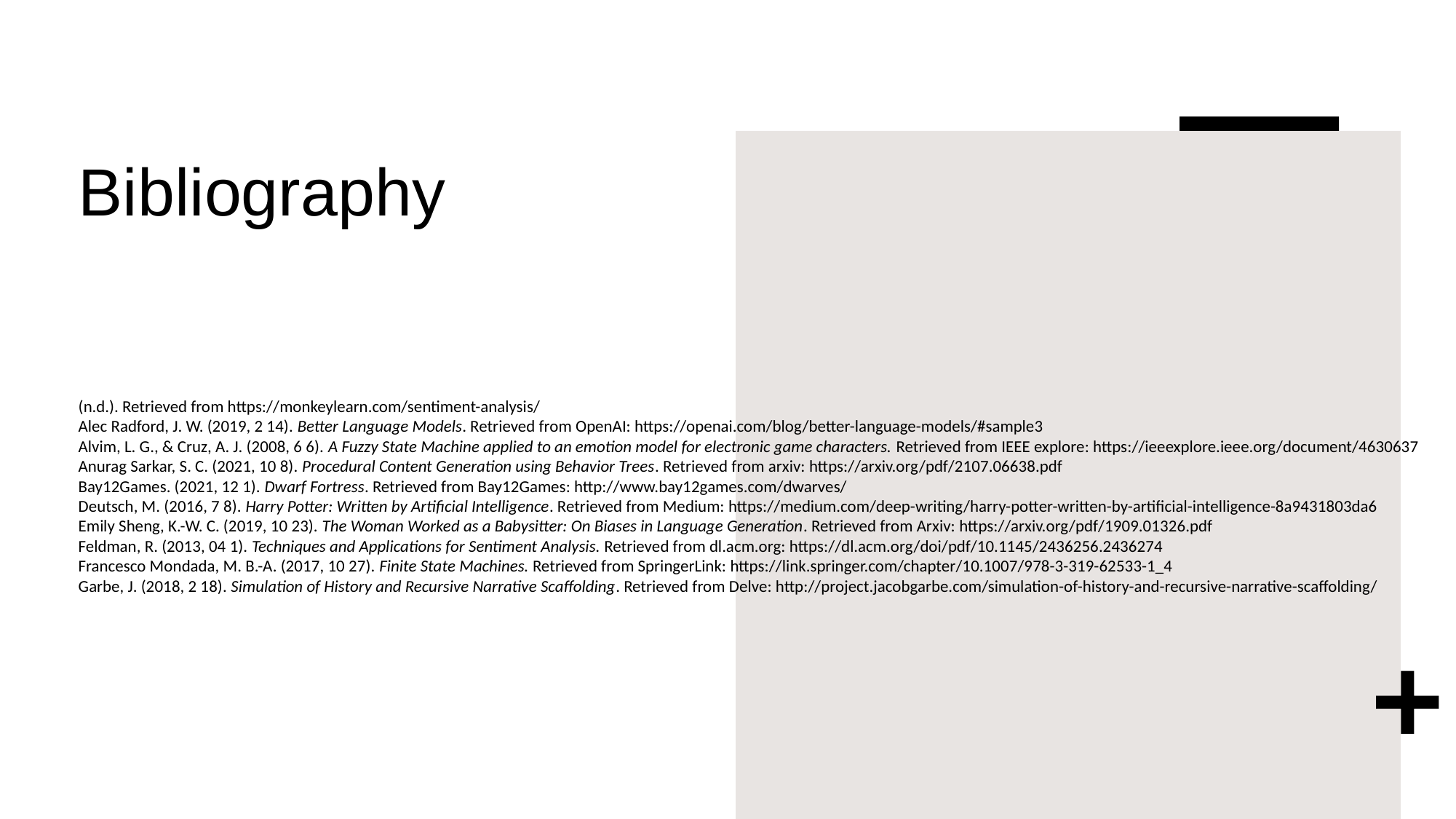

# Bibliography
(n.d.). Retrieved from https://monkeylearn.com/sentiment-analysis/
Alec Radford, J. W. (2019, 2 14). Better Language Models. Retrieved from OpenAI: https://openai.com/blog/better-language-models/#sample3
Alvim, L. G., & Cruz, A. J. (2008, 6 6). A Fuzzy State Machine applied to an emotion model for electronic game characters. Retrieved from IEEE explore: https://ieeexplore.ieee.org/document/4630637
Anurag Sarkar, S. C. (2021, 10 8). Procedural Content Generation using Behavior Trees. Retrieved from arxiv: https://arxiv.org/pdf/2107.06638.pdf
Bay12Games. (2021, 12 1). Dwarf Fortress. Retrieved from Bay12Games: http://www.bay12games.com/dwarves/
Deutsch, M. (2016, 7 8). Harry Potter: Written by Artificial Intelligence. Retrieved from Medium: https://medium.com/deep-writing/harry-potter-written-by-artificial-intelligence-8a9431803da6
Emily Sheng, K.-W. C. (2019, 10 23). The Woman Worked as a Babysitter: On Biases in Language Generation. Retrieved from Arxiv: https://arxiv.org/pdf/1909.01326.pdf
Feldman, R. (2013, 04 1). Techniques and Applications for Sentiment Analysis. Retrieved from dl.acm.org: https://dl.acm.org/doi/pdf/10.1145/2436256.2436274
Francesco Mondada, M. B.-A. (2017, 10 27). Finite State Machines. Retrieved from SpringerLink: https://link.springer.com/chapter/10.1007/978-3-319-62533-1_4
Garbe, J. (2018, 2 18). Simulation of History and Recursive Narrative Scaffolding. Retrieved from Delve: http://project.jacobgarbe.com/simulation-of-history-and-recursive-narrative-scaffolding/